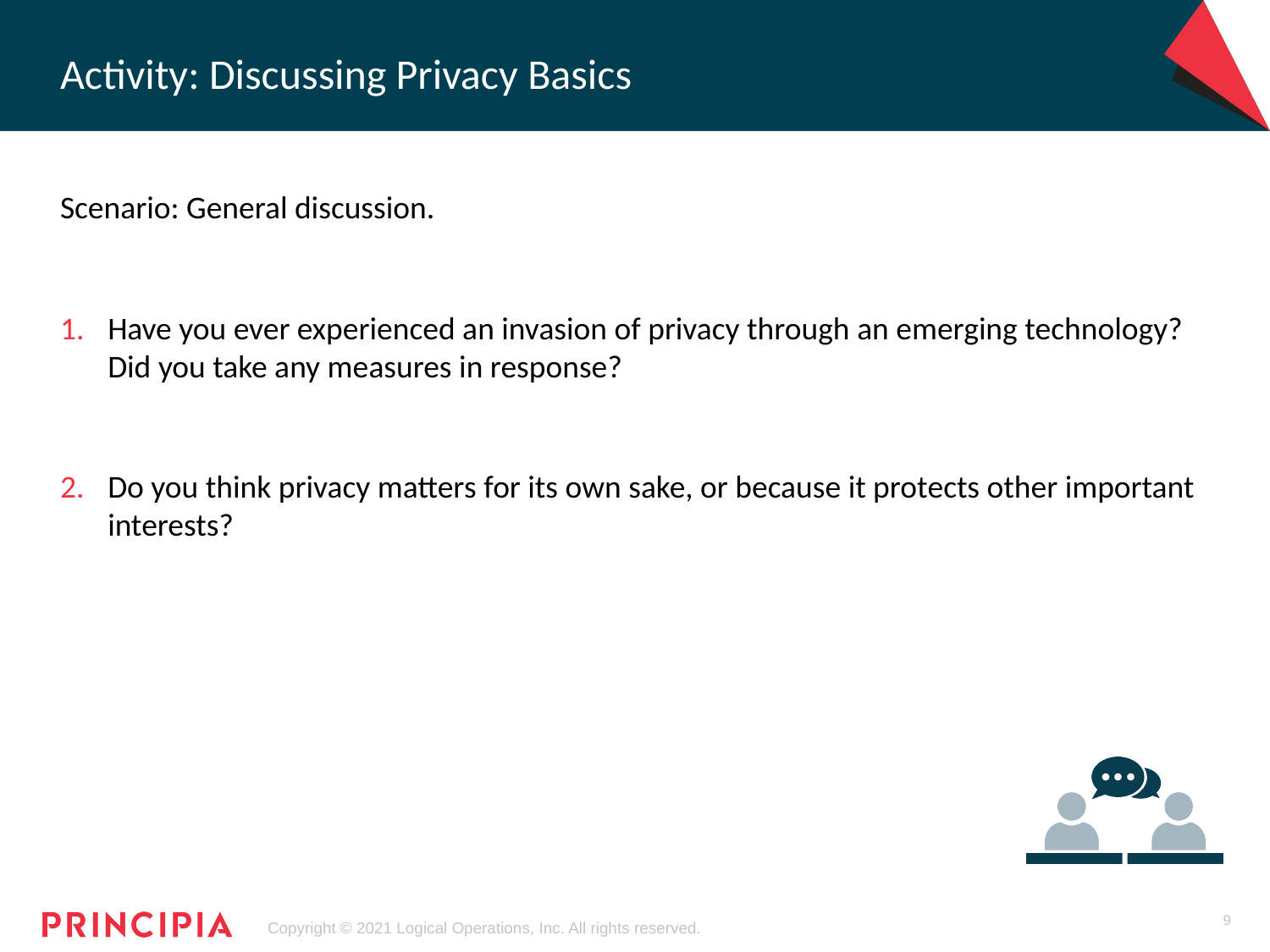

# Activity: Discussing Privacy Basics
Scenario: General discussion.
Have you ever experienced an invasion of privacy through an emerging technology? Did you take any measures in response?
Do you think privacy matters for its own sake, or because it protects other important interests?
9